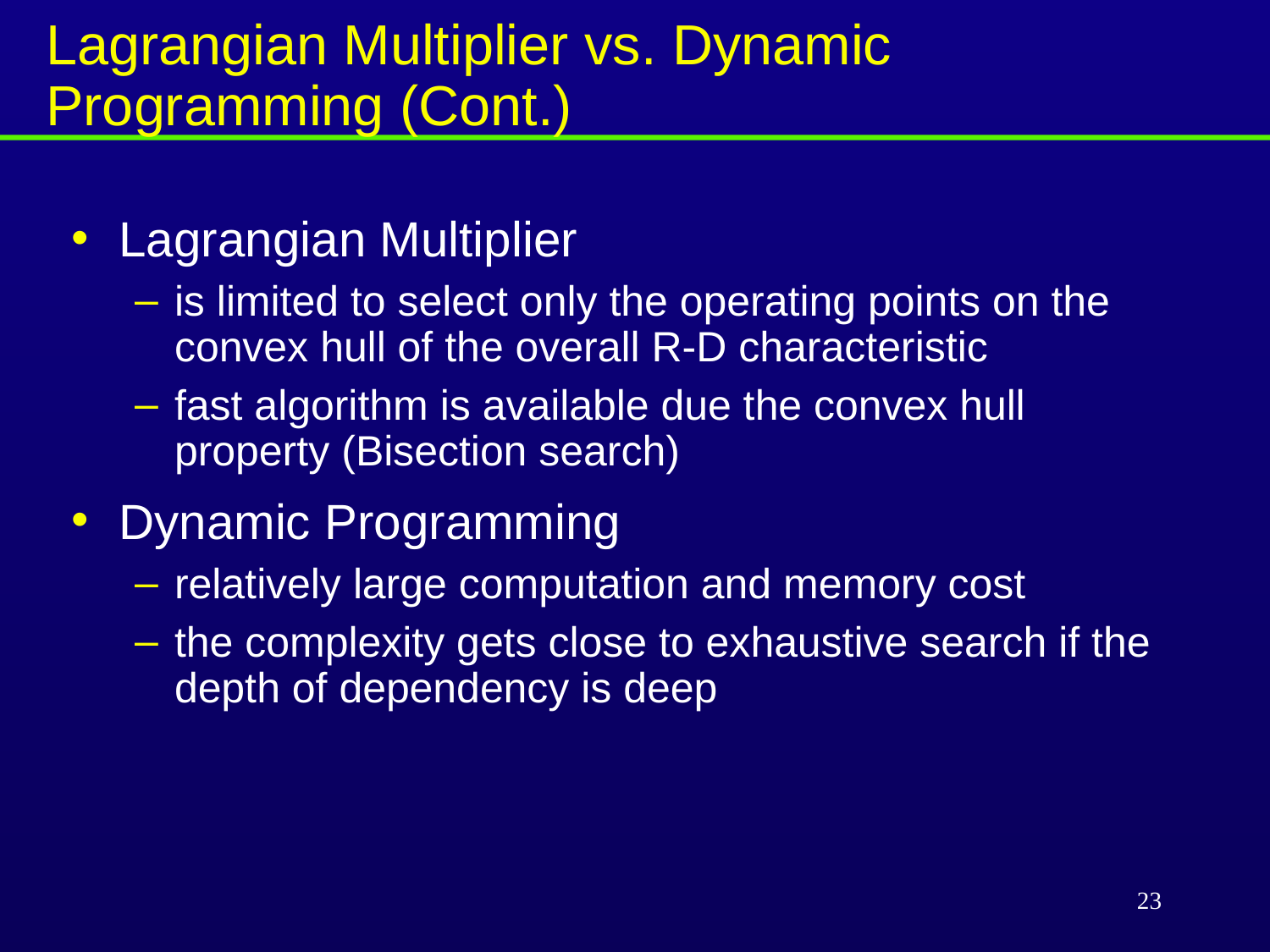

# Lagrangian Multiplier vs. Dynamic Programming (Cont.)
Lagrangian Multiplier
is limited to select only the operating points on the convex hull of the overall R-D characteristic
fast algorithm is available due the convex hull property (Bisection search)
Dynamic Programming
relatively large computation and memory cost
the complexity gets close to exhaustive search if the depth of dependency is deep
23